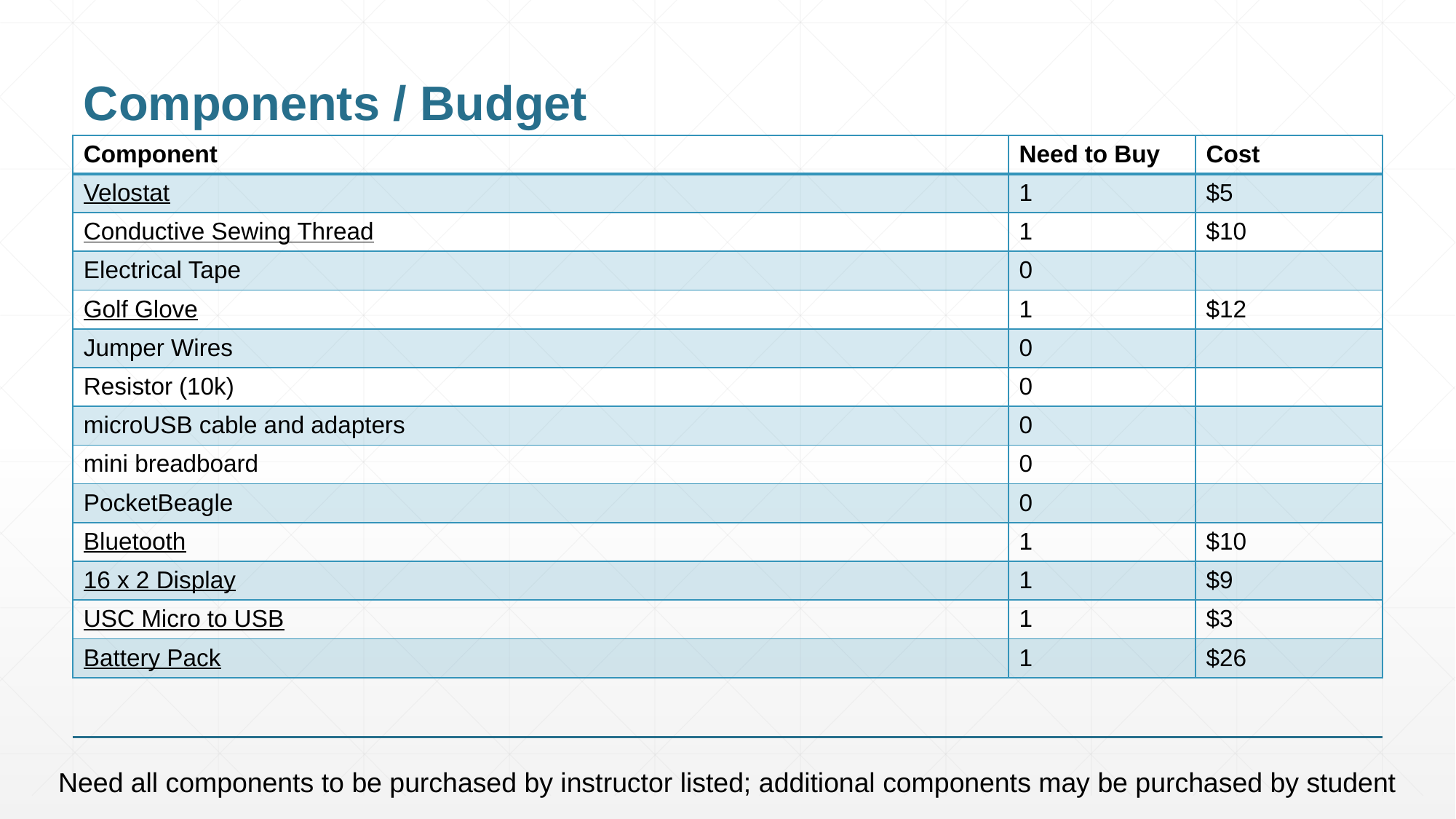

# Components / Budget
| Component | Need to Buy | Cost |
| --- | --- | --- |
| Velostat | 1 | $5 |
| Conductive Sewing Thread | 1 | $10 |
| Electrical Tape | 0 |  |
| Golf Glove | 1 | $12 |
| Jumper Wires | 0 |  |
| Resistor (10k) | 0 |  |
| microUSB cable and adapters | 0 |  |
| mini breadboard | 0 |  |
| PocketBeagle | 0 |  |
| Bluetooth | 1 | $10 |
| 16 x 2 Display | 1 | $9 |
| USC Micro to USB | 1 | $3 |
| Battery Pack | 1 | $26 |
Need all components to be purchased by instructor listed; additional components may be purchased by student